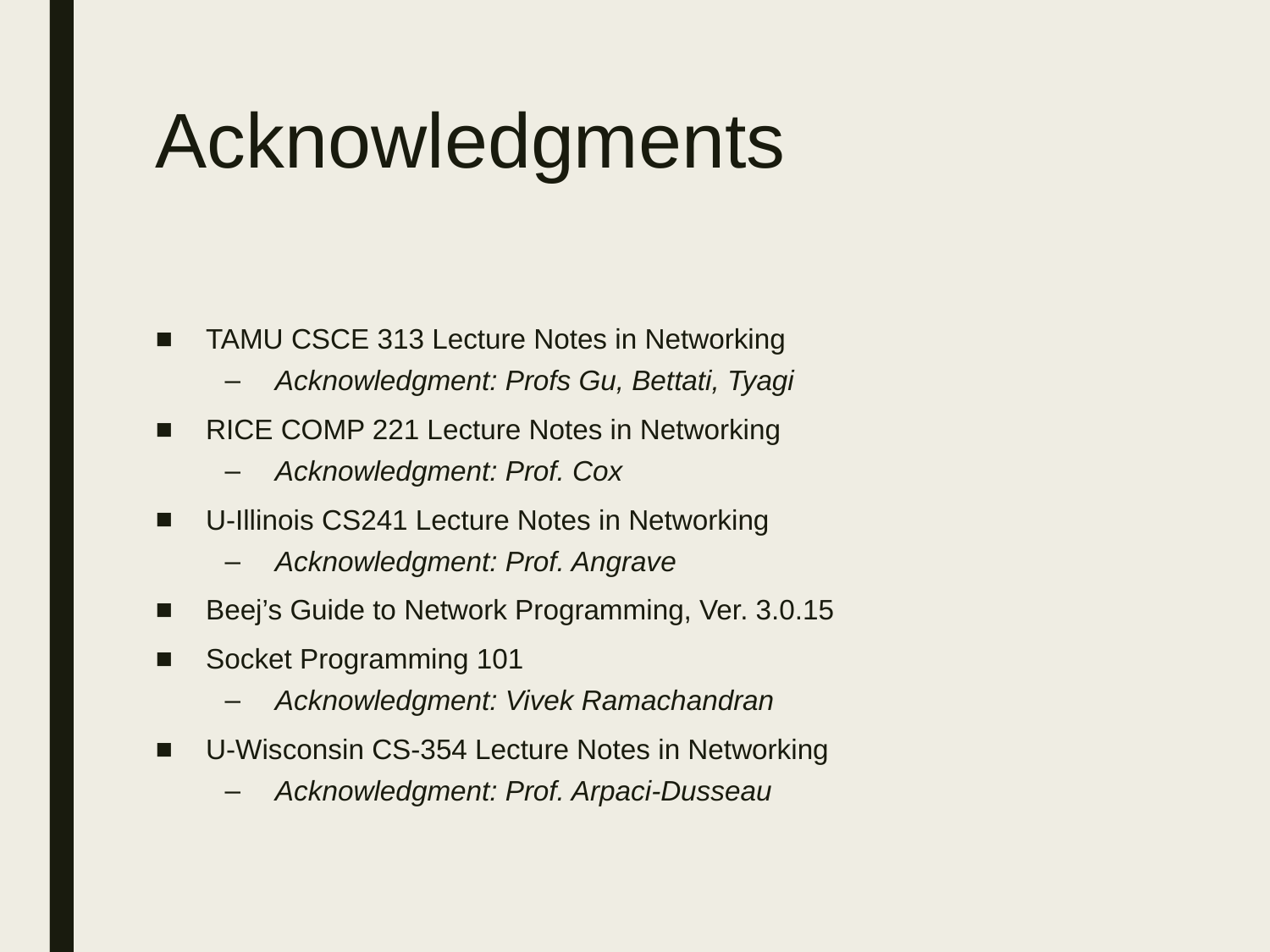

# Acknowledgments
TAMU CSCE 313 Lecture Notes in Networking
Acknowledgment: Profs Gu, Bettati, Tyagi
RICE COMP 221 Lecture Notes in Networking
Acknowledgment: Prof. Cox
U-Illinois CS241 Lecture Notes in Networking
Acknowledgment: Prof. Angrave
Beej’s Guide to Network Programming, Ver. 3.0.15
Socket Programming 101
Acknowledgment: Vivek Ramachandran
U-Wisconsin CS-354 Lecture Notes in Networking
Acknowledgment: Prof. Arpaci-Dusseau